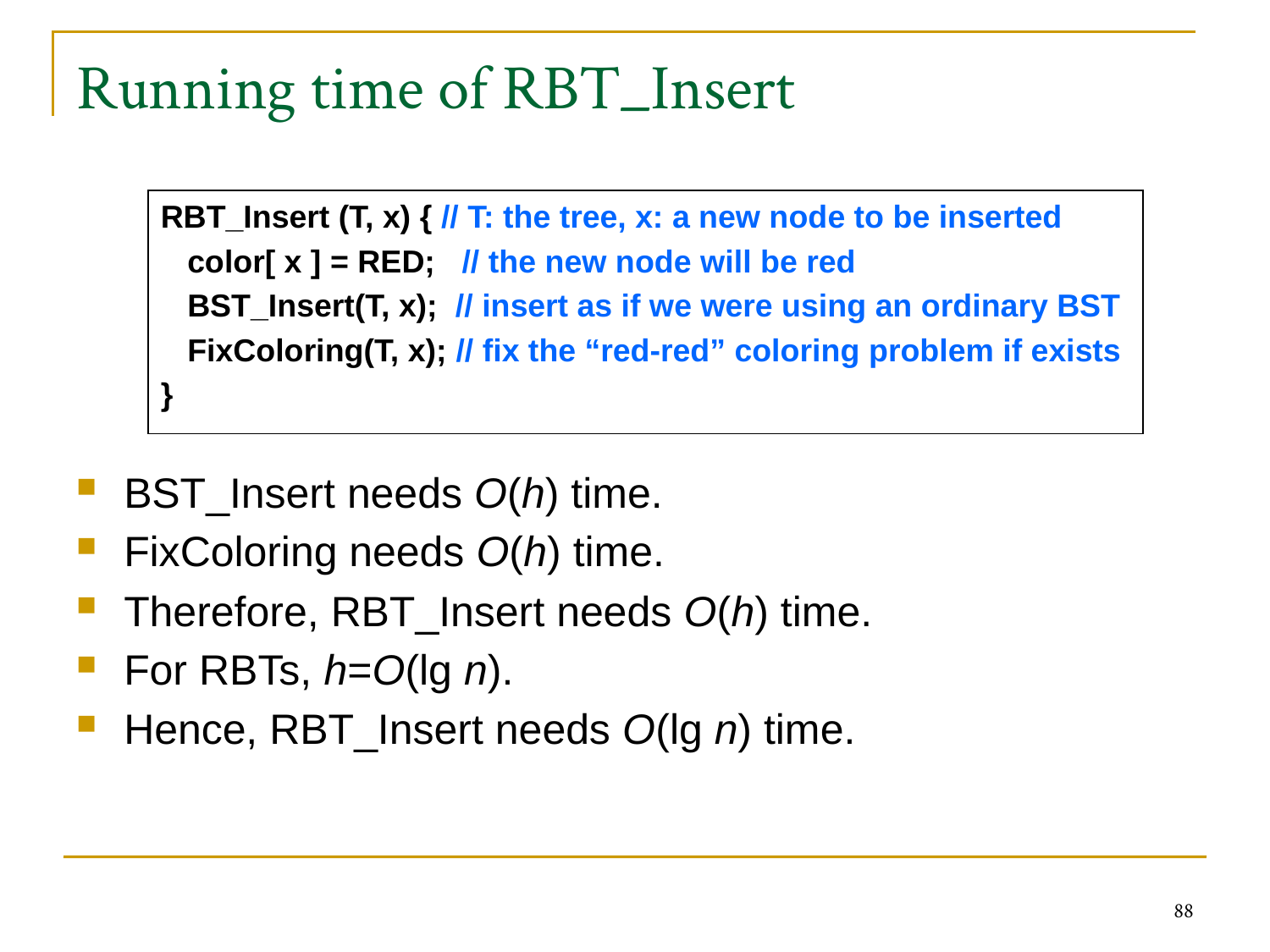

# Running time of RBT_Insert
RBT_Insert (T, x) { // T: the tree, x: a new node to be inserted
   color[ x ] = RED;   // the new node will be red
   BST_Insert(T, x);  // insert as if we were using an ordinary BST
   FixColoring(T, x); // fix the “red-red” coloring problem if exists
}

BST_Insert needs O(h) time.
FixColoring needs O(h) time.
Therefore, RBT_Insert needs O(h) time.
For RBTs, h=O(lg n).
Hence, RBT_Insert needs O(lg n) time.
88